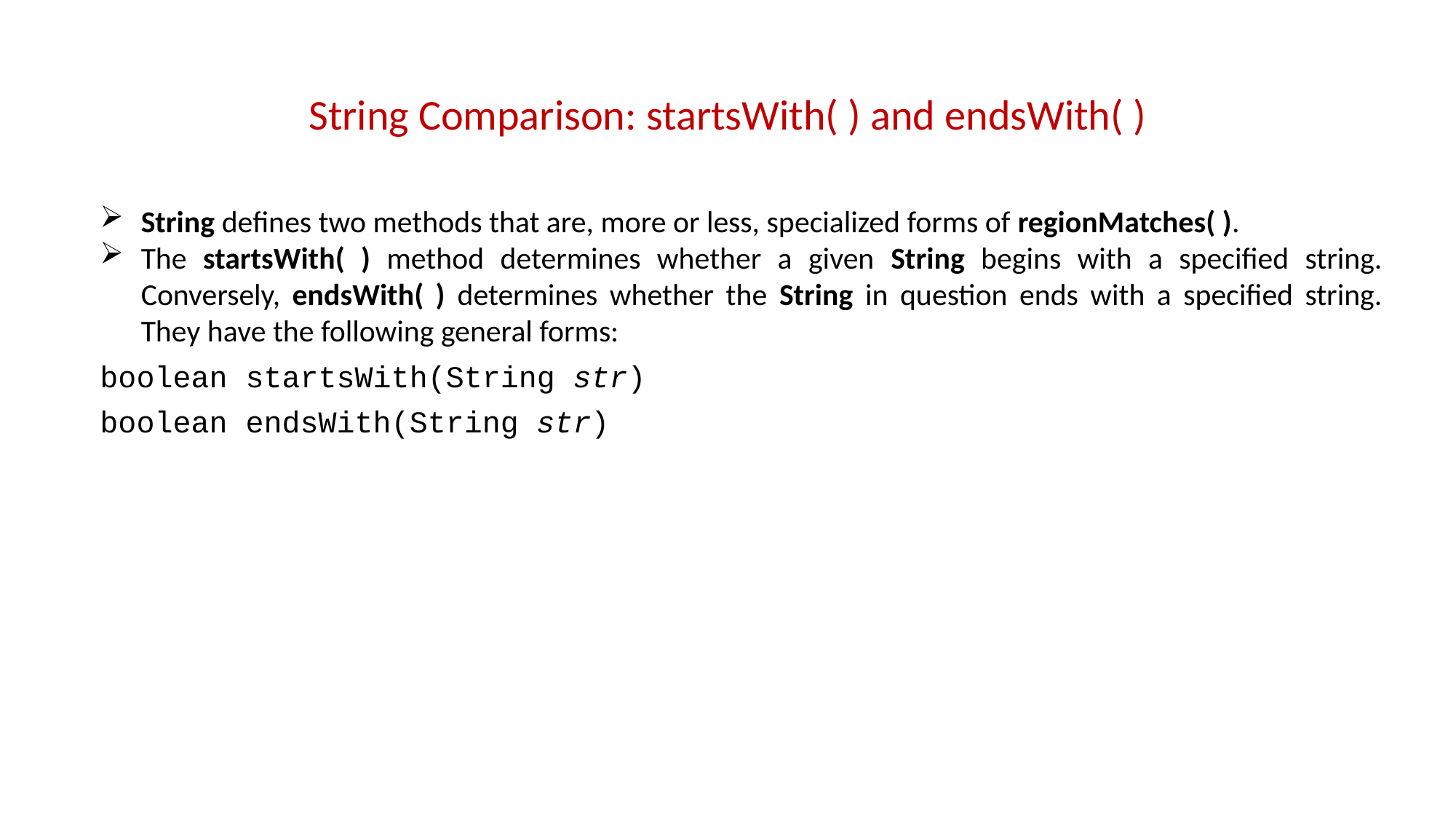

# String Comparison: startsWith( ) and endsWith( )
String defines two methods that are, more or less, specialized forms of regionMatches( ).
The startsWith( ) method determines whether a given String begins with a specified string. Conversely, endsWith( ) determines whether the String in question ends with a specified string. They have the following general forms:
boolean startsWith(String str)
boolean endsWith(String str)